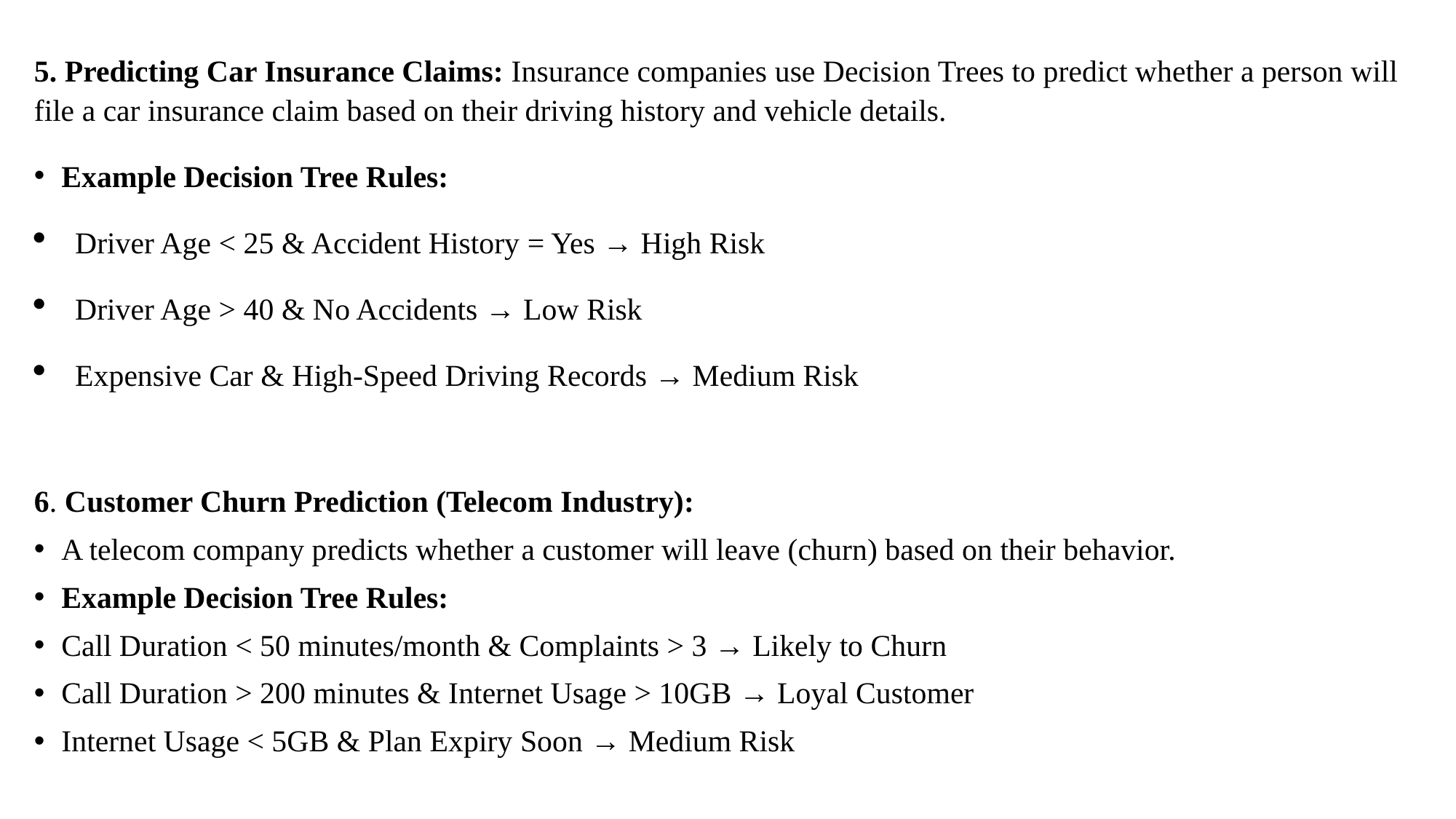

5. Predicting Car Insurance Claims: Insurance companies use Decision Trees to predict whether a person will file a car insurance claim based on their driving history and vehicle details.
Example Decision Tree Rules:
Driver Age < 25 & Accident History = Yes → High Risk
Driver Age > 40 & No Accidents → Low Risk
Expensive Car & High-Speed Driving Records → Medium Risk

6. Customer Churn Prediction (Telecom Industry):
A telecom company predicts whether a customer will leave (churn) based on their behavior.
Example Decision Tree Rules:
Call Duration < 50 minutes/month & Complaints > 3 → Likely to Churn
Call Duration > 200 minutes & Internet Usage > 10GB → Loyal Customer
Internet Usage < 5GB & Plan Expiry Soon → Medium Risk

#